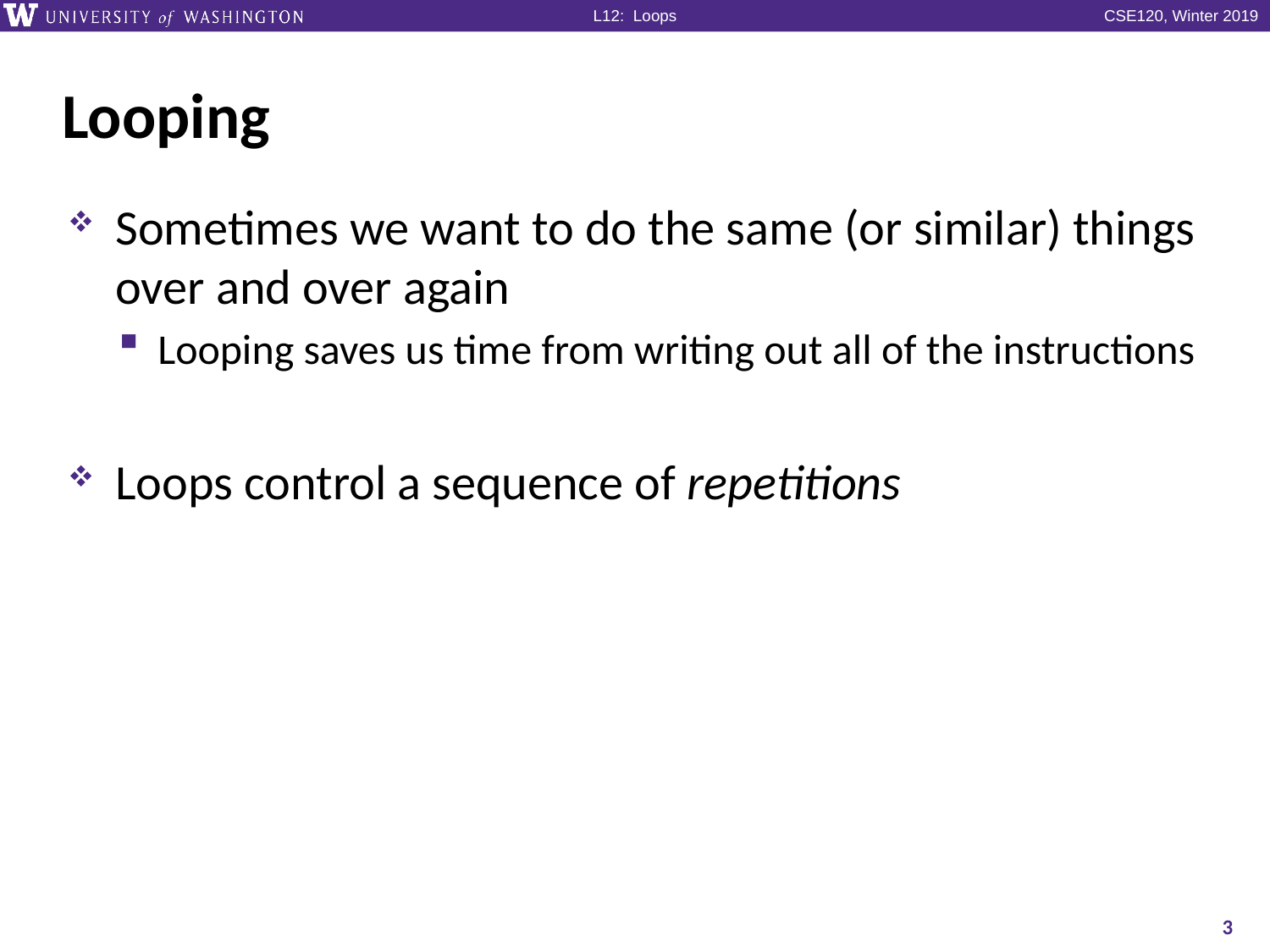

# Looping
Sometimes we want to do the same (or similar) things over and over again
Looping saves us time from writing out all of the instructions

Loops control a sequence of repetitions
3